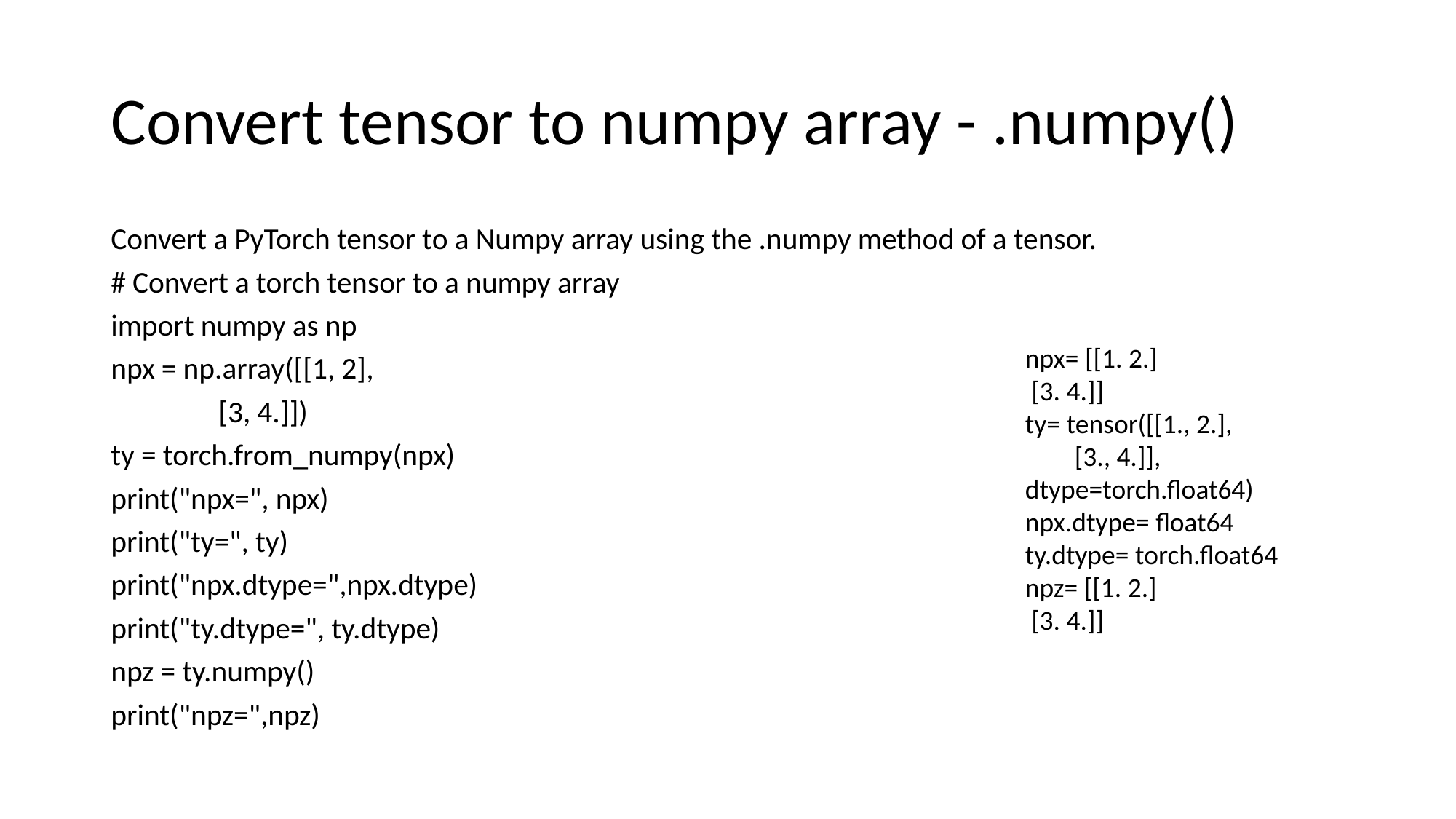

# Convert tensor to numpy array - .numpy()
Convert a PyTorch tensor to a Numpy array using the .numpy method of a tensor.
# Convert a torch tensor to a numpy array
import numpy as np
npx = np.array([[1, 2],
                [3, 4.]])
ty = torch.from_numpy(npx)
print("npx=", npx)
print("ty=", ty)
print("npx.dtype=",npx.dtype)
print("ty.dtype=", ty.dtype)
npz = ty.numpy()
print("npz=",npz)
npx= [[1. 2.]
 [3. 4.]]
ty= tensor([[1., 2.],
        [3., 4.]], dtype=torch.float64)
npx.dtype= float64
ty.dtype= torch.float64
npz= [[1. 2.]
 [3. 4.]]